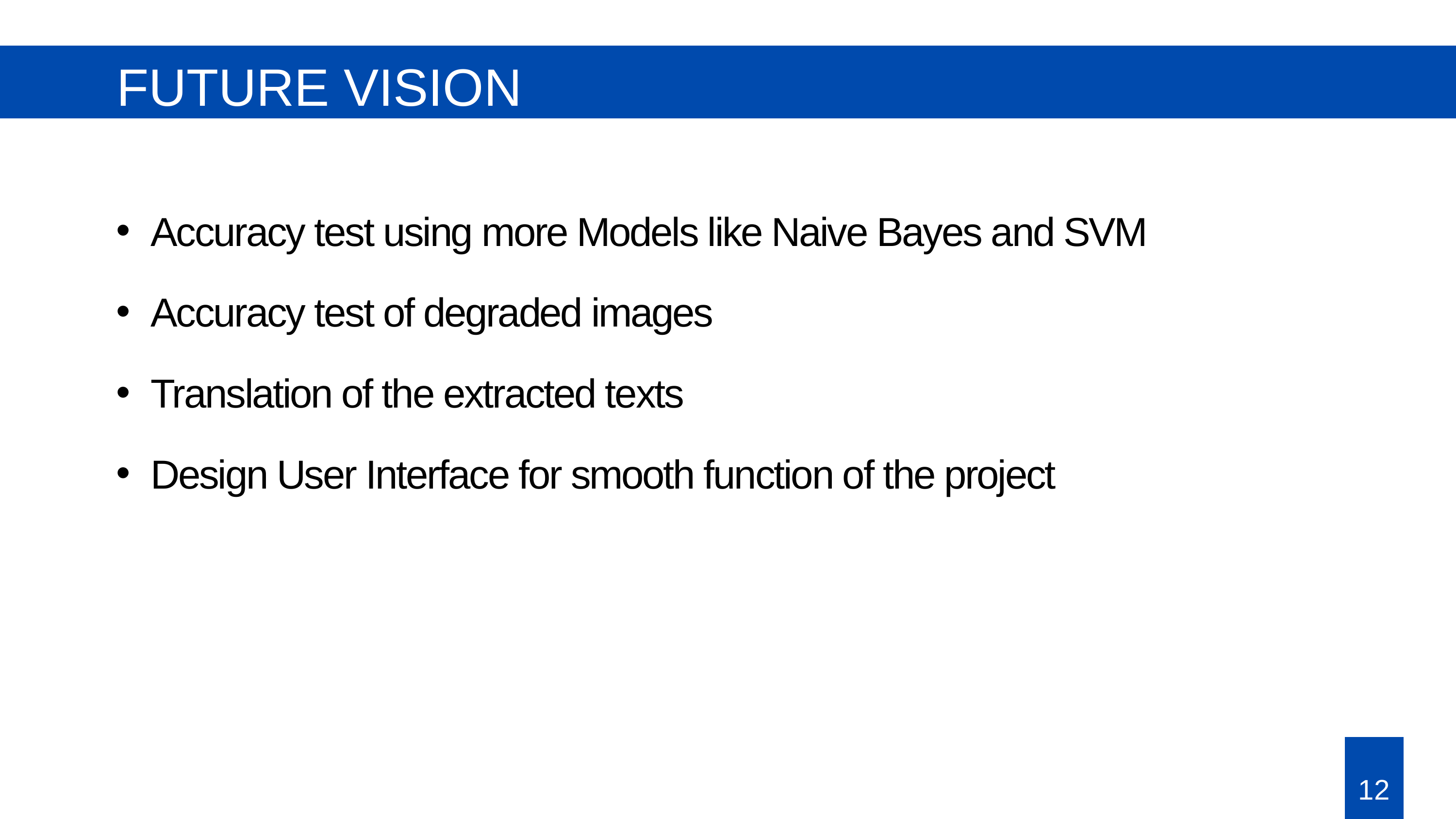

FUTURE VISION

Accuracy test using more Models like Naive Bayes and SVM
Accuracy test of degraded images
Translation of the extracted texts
Design User Interface for smooth function of the project

12